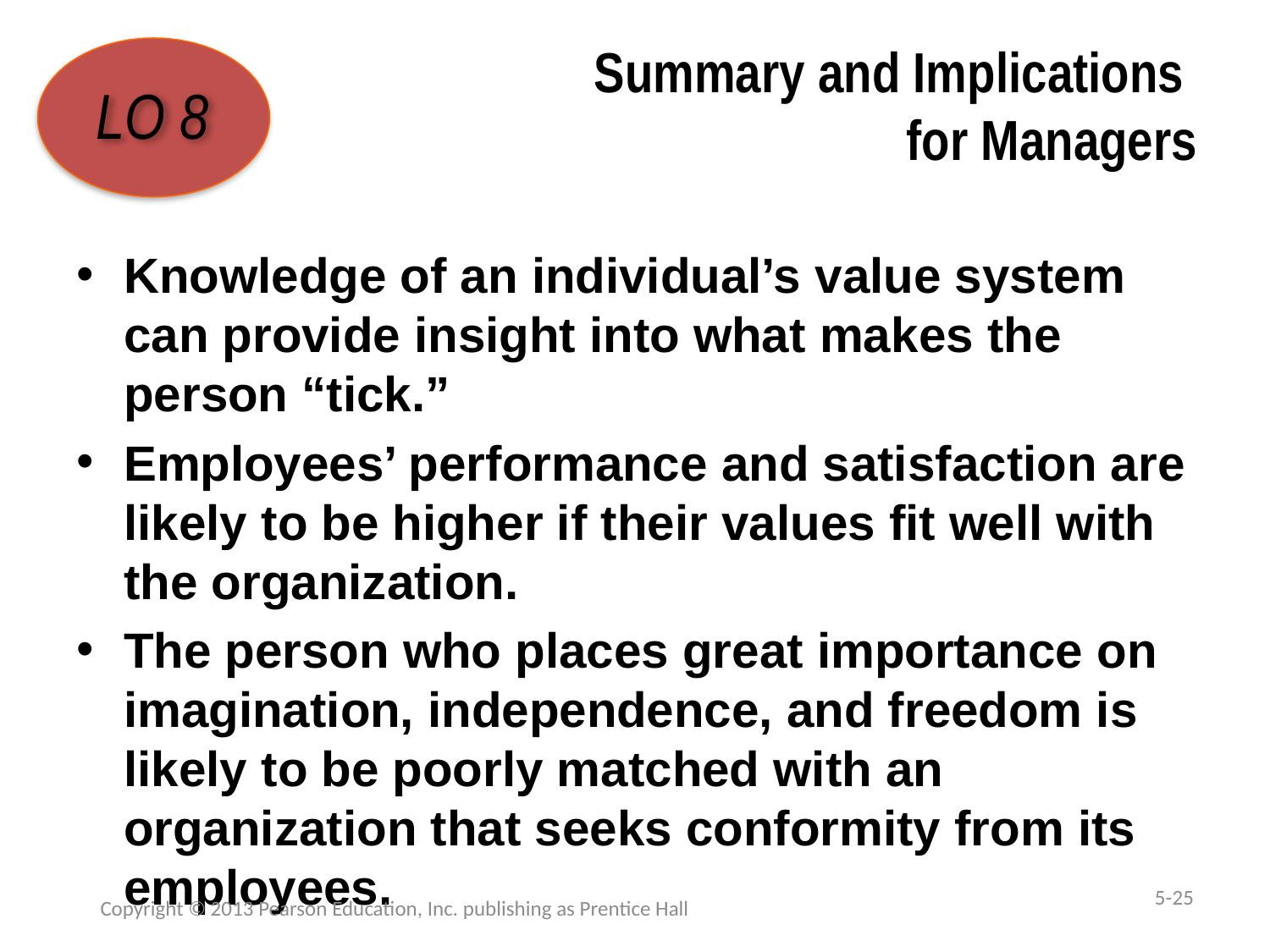

# Summary and Implications for Managers

LO 8
Knowledge of an individual’s value system can provide insight into what makes the person “tick.”
Employees’ performance and satisfaction are likely to be higher if their values fit well with the organization.
The person who places great importance on imagination, independence, and freedom is likely to be poorly matched with an organization that seeks conformity from its employees.

5-25
Copyright © 2013 Pearson Education, Inc. publishing as Prentice Hall